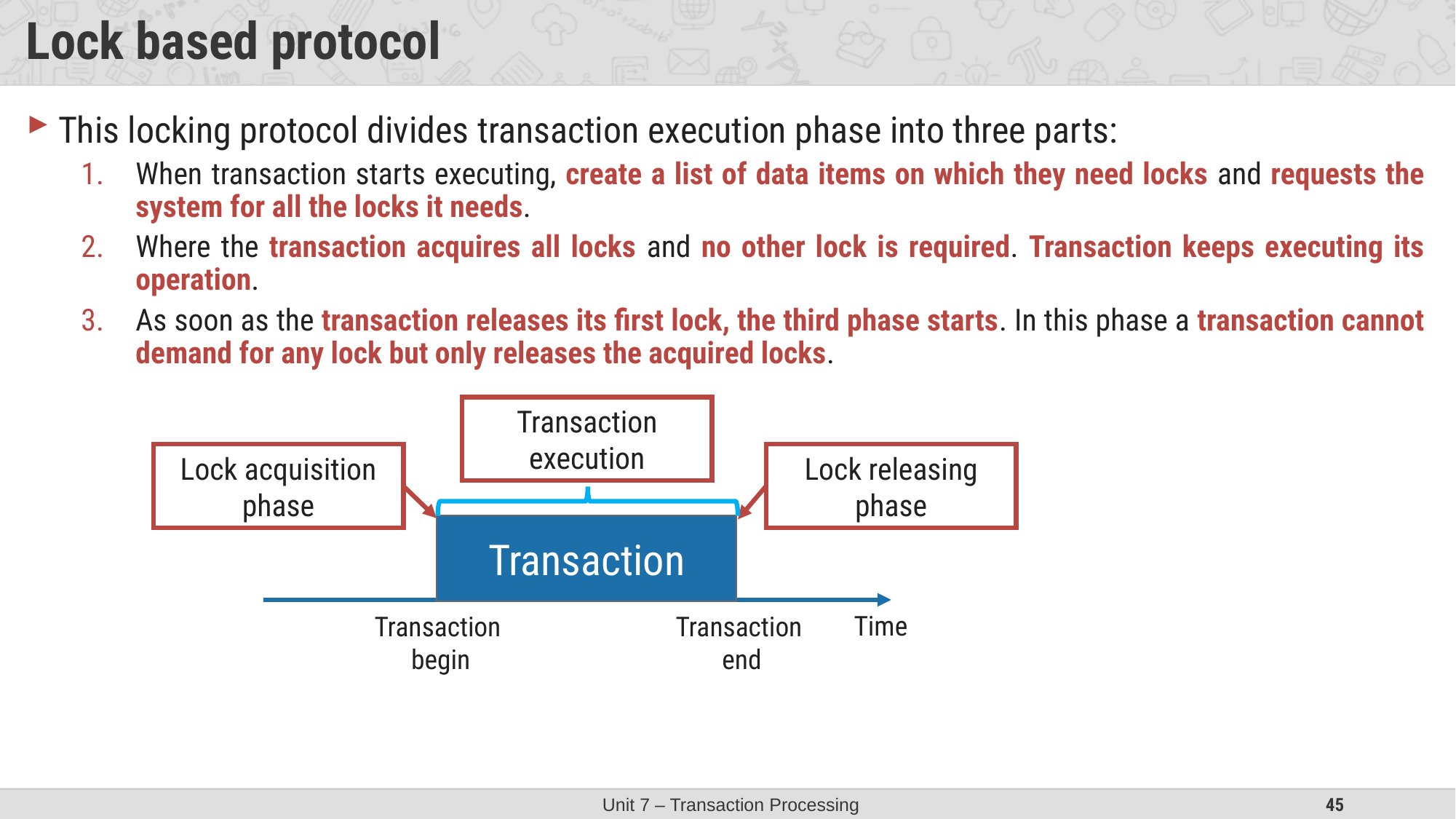

# Lock based protocol
This locking protocol divides transaction execution phase into three parts:
When transaction starts executing, create a list of data items on which they need locks and requests the system for all the locks it needs.
Where the transaction acquires all locks and no other lock is required. Transaction keeps executing its operation.
As soon as the transaction releases its first lock, the third phase starts. In this phase a transaction cannot demand for any lock but only releases the acquired locks.

Transaction
execution
Lock acquisition phase
Lock releasing phase
Transaction
Time
Transaction
 begin
Transaction
 end